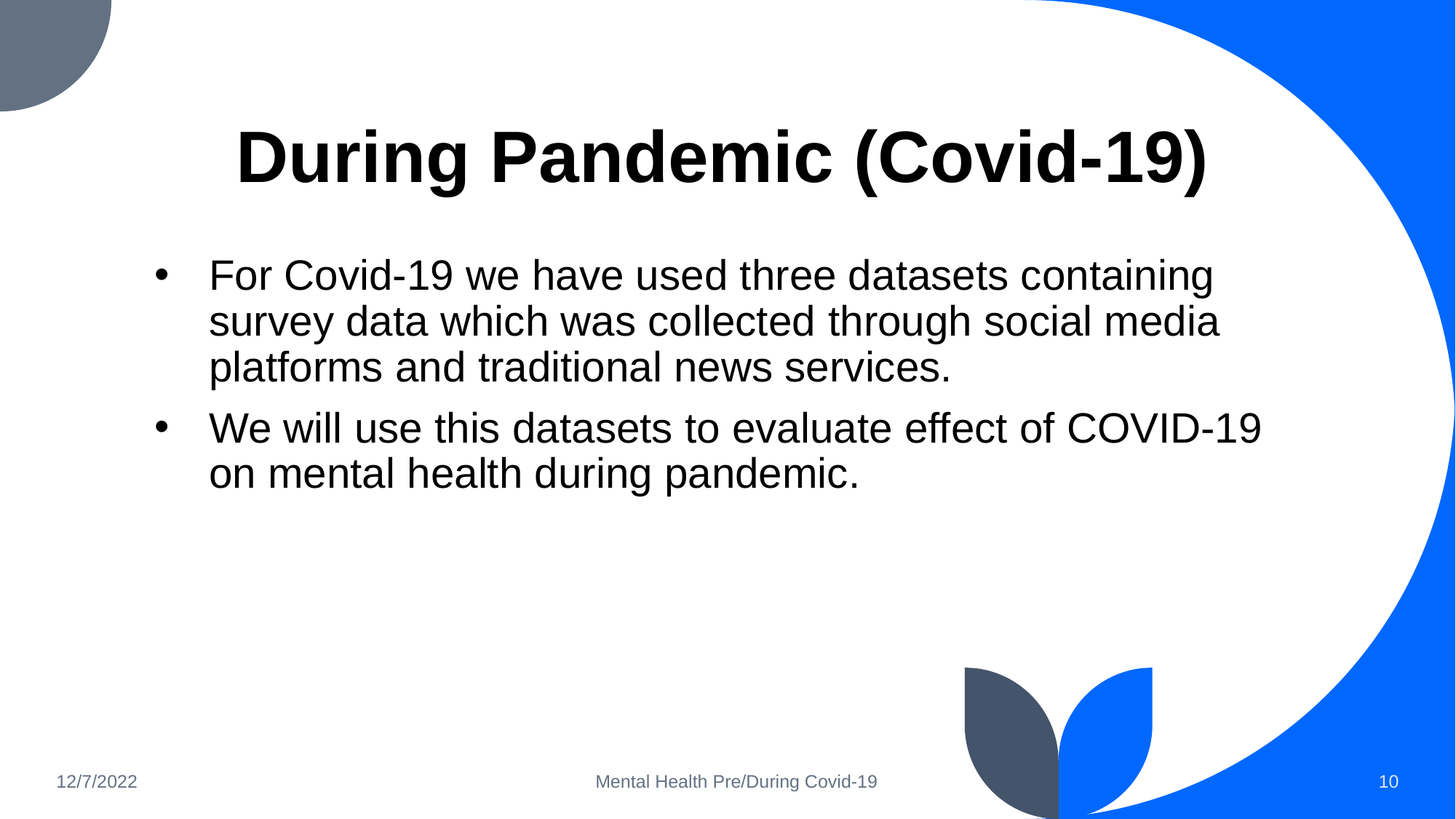

# During Pandemic (Covid-19)
For Covid-19 we have used three datasets containing survey data which was collected through social media platforms and traditional news services.
We will use this datasets to evaluate effect of COVID-19 on mental health during pandemic.
12/7/2022
Mental Health Pre/During Covid-19
10